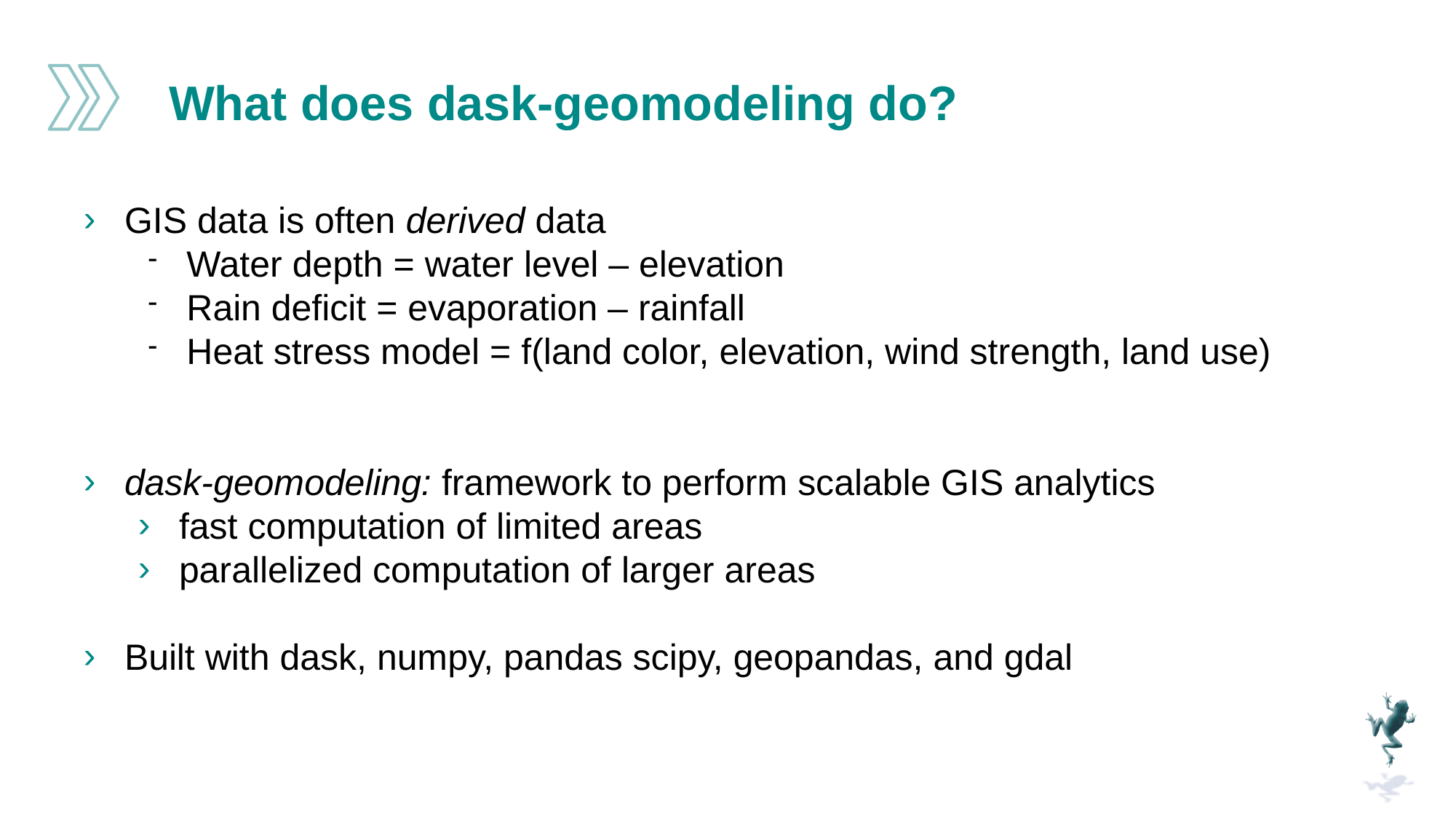

What does dask-geomodeling do?
GIS data is often derived data
Water depth = water level – elevation
Rain deficit = evaporation – rainfall
Heat stress model = f(land color, elevation, wind strength, land use)

dask-geomodeling: framework to perform scalable GIS analytics
fast computation of limited areas
parallelized computation of larger areas

Built with dask, numpy, pandas scipy, geopandas, and gdal